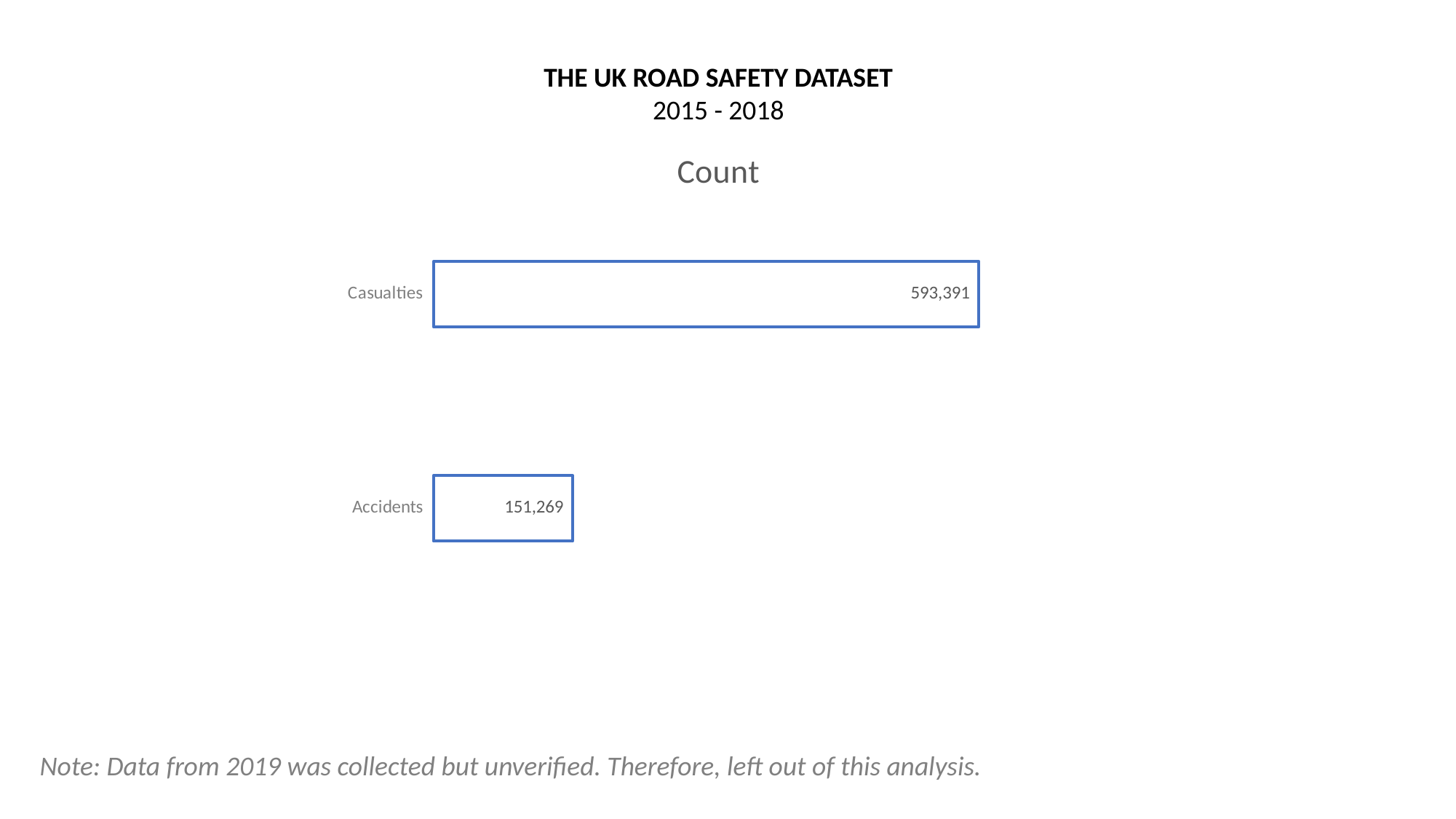

THE UK ROAD SAFETY DATASET
2015 - 2018

### Chart:

| Category | Count |
|---|---|
| Accidents | 151269.0 |
| Casualties | 593391.0 |
Note: Data from 2019 was collected but unverified. Therefore, left out of this analysis.